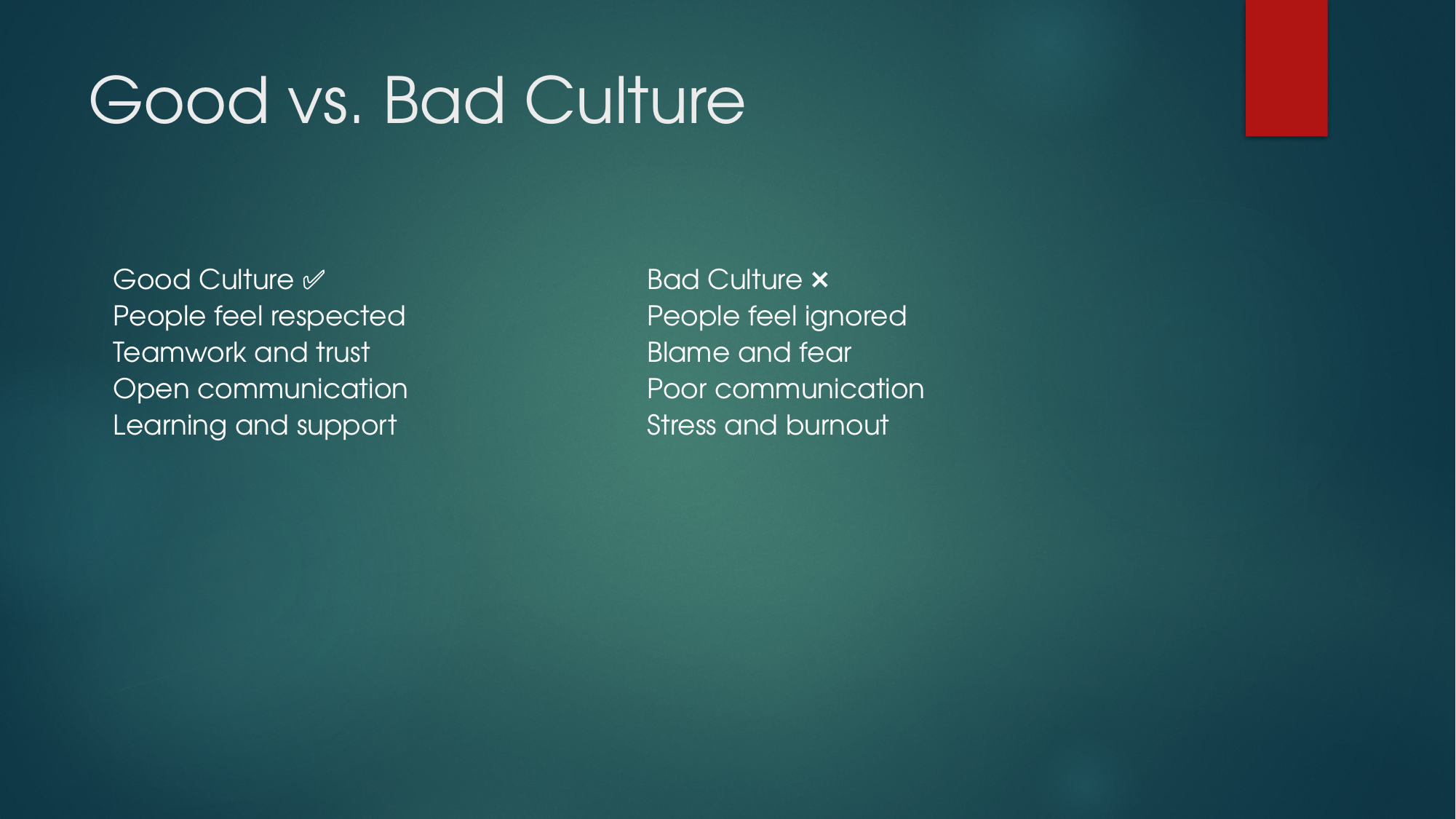

# Good vs. Bad Culture
| Good Culture ✅ | Bad Culture ❌ |
| --- | --- |
| People feel respected | People feel ignored |
| Teamwork and trust | Blame and fear |
| Open communication | Poor communication |
| Learning and support | Stress and burnout |